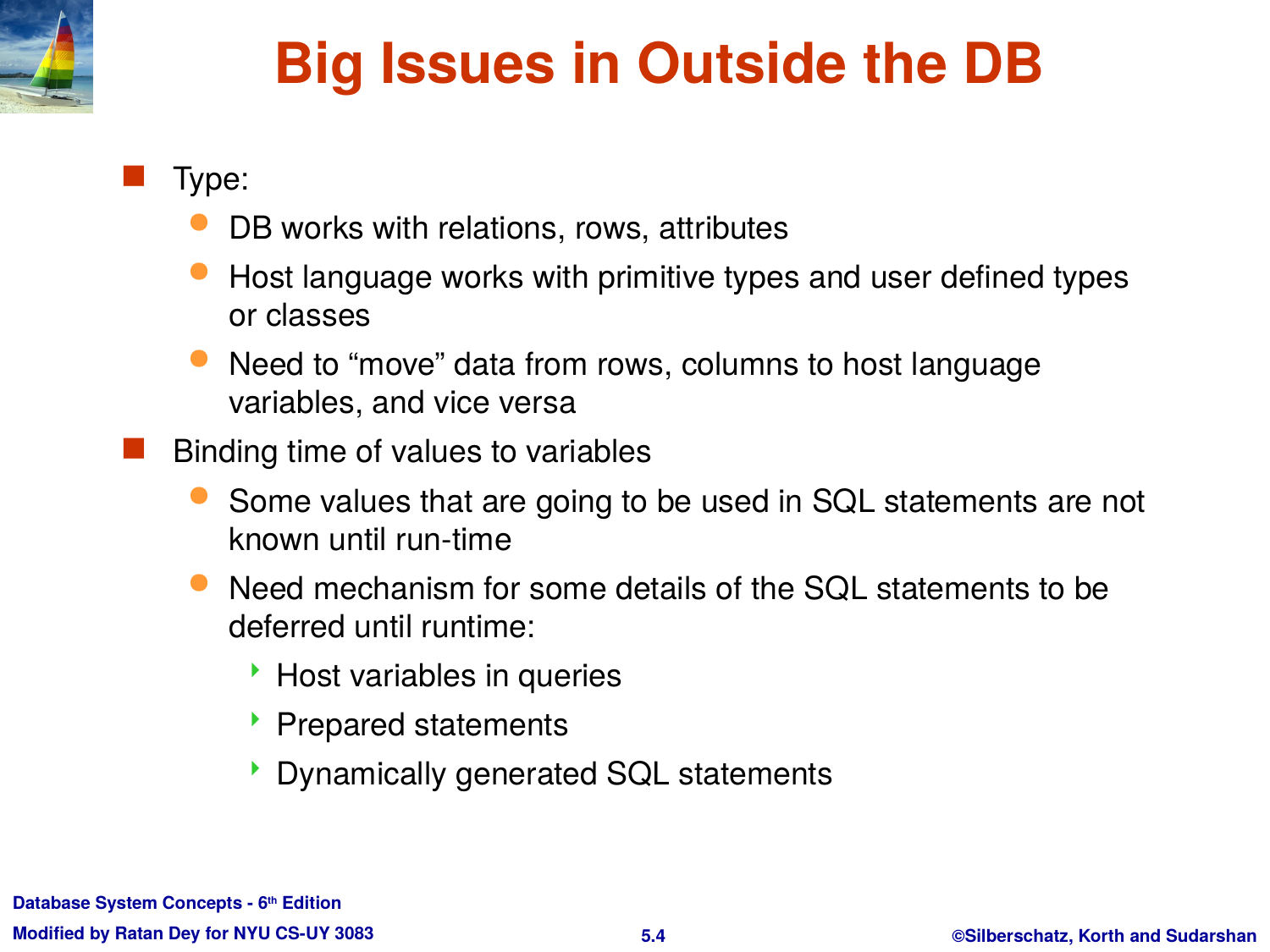

# Big Issues in Outside the DB
Type:
DB works with relations, rows, attributes
Host language works with primitive types and user defined types or classes
Need to “move” data from rows, columns to host language variables, and vice versa
Binding time of values to variables
Some values that are going to be used in SQL statements are not known until run-time
Need mechanism for some details of the SQL statements to be deferred until runtime:
Host variables in queries
Prepared statements
Dynamically generated SQL statements